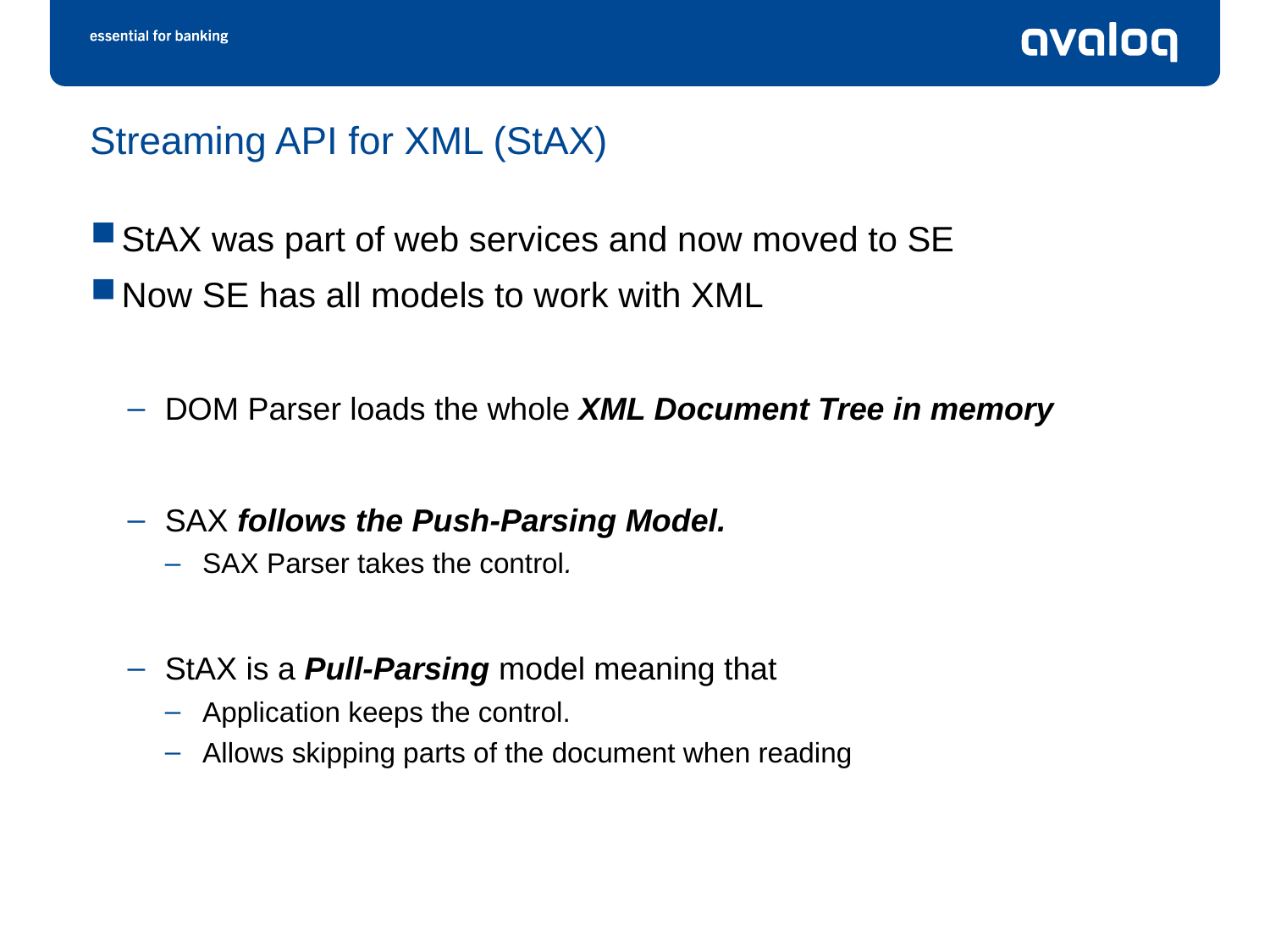

# Streaming API for XML (StAX)
StAX was part of web services and now moved to SE
Now SE has all models to work with XML

DOM Parser loads the whole XML Document Tree in memory

SAX follows the Push-Parsing Model.
SAX Parser takes the control.

StAX is a Pull-Parsing model meaning that
Application keeps the control.
Allows skipping parts of the document when reading